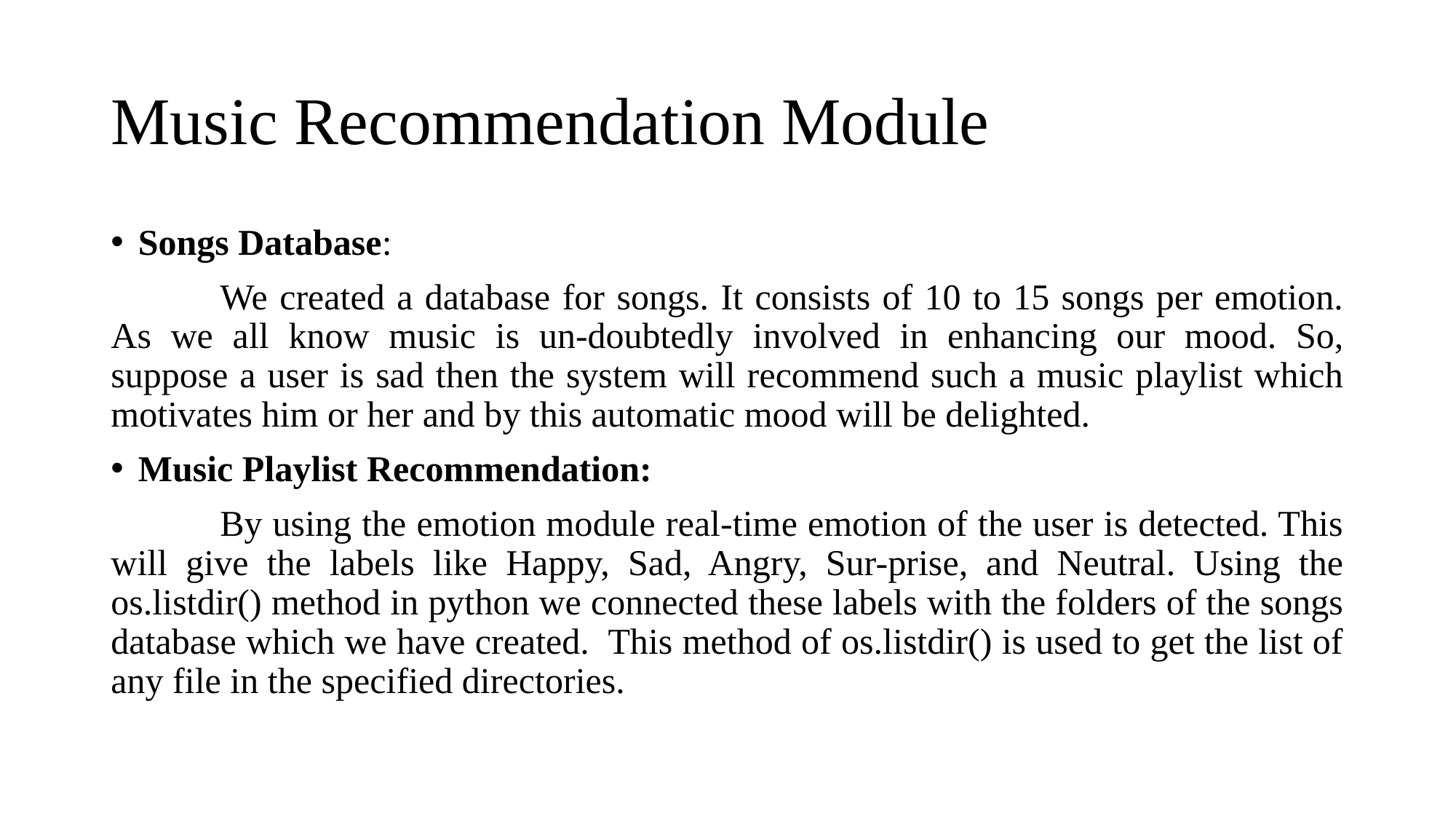

# Music Recommendation Module
Songs Database:
	We created a database for songs. It consists of 10 to 15 songs per emotion. As we all know music is un-doubtedly involved in enhancing our mood. So, suppose a user is sad then the system will recommend such a music playlist which motivates him or her and by this automatic mood will be delighted.
Music Playlist Recommendation:
	By using the emotion module real-time emotion of the user is detected. This will give the labels like Happy, Sad, Angry, Sur-prise, and Neutral. Using the os.listdir() method in python we connected these labels with the folders of the songs database which we have created.  This method of os.listdir() is used to get the list of any file in the specified directories.
19